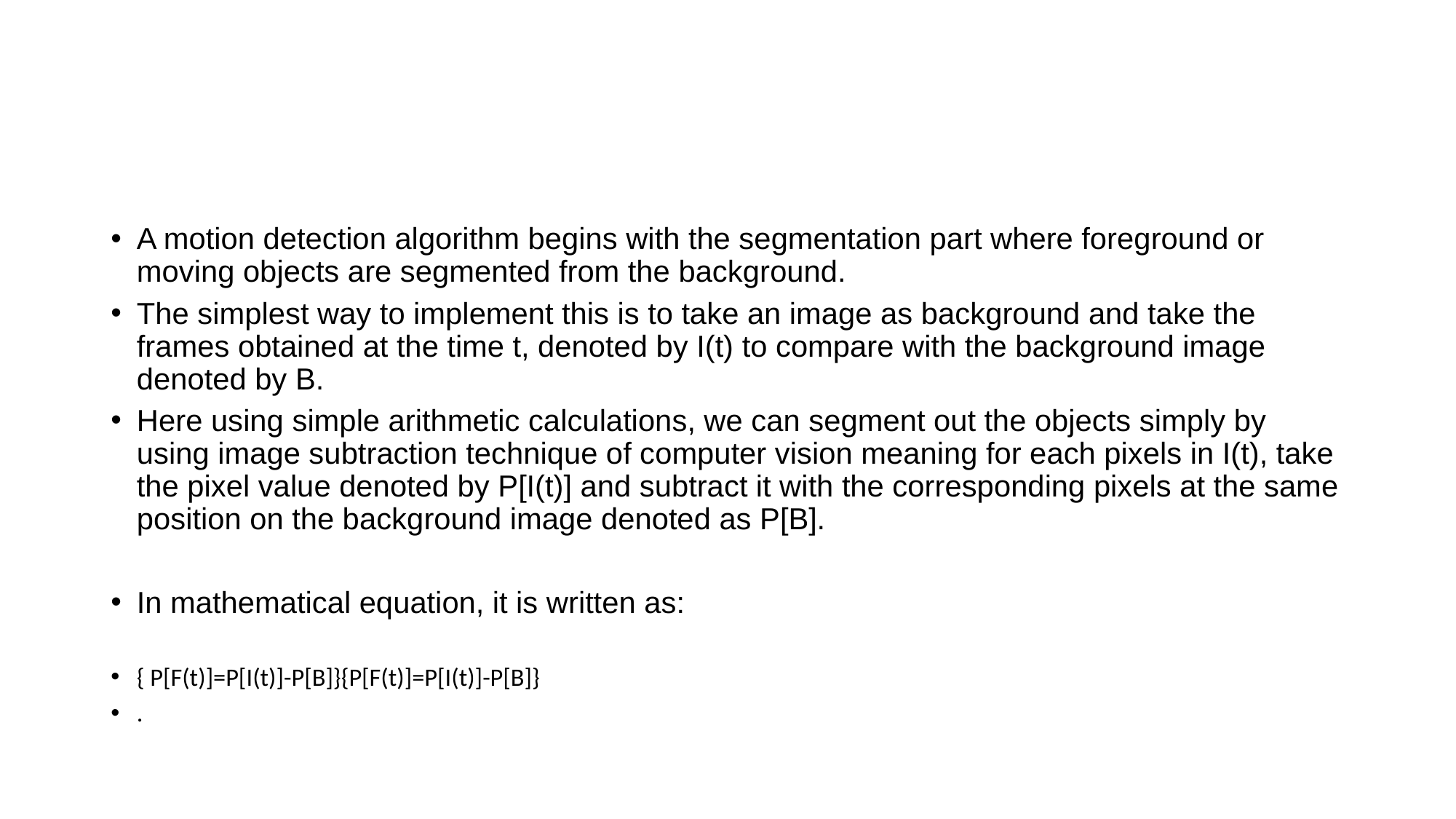

#
A motion detection algorithm begins with the segmentation part where foreground or moving objects are segmented from the background.
The simplest way to implement this is to take an image as background and take the frames obtained at the time t, denoted by I(t) to compare with the background image denoted by B.
Here using simple arithmetic calculations, we can segment out the objects simply by using image subtraction technique of computer vision meaning for each pixels in I(t), take the pixel value denoted by P[I(t)] and subtract it with the corresponding pixels at the same position on the background image denoted as P[B].

In mathematical equation, it is written as:

{ P[F(t)]=P[I(t)]-P[B]}{P[F(t)]=P[I(t)]-P[B]}
.